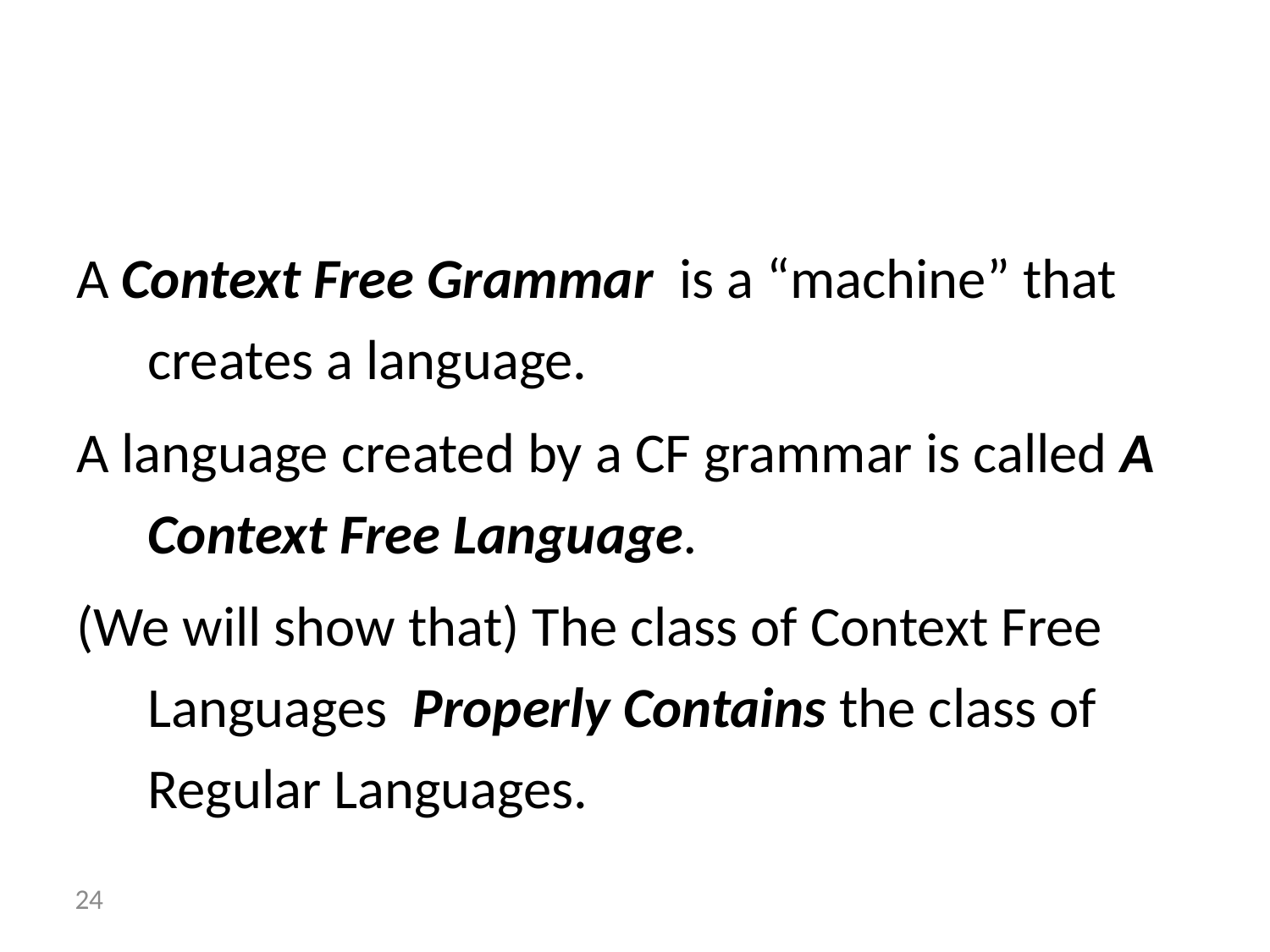

#
A Context Free Grammar  is a “machine” that creates a language.
A language created by a CF grammar is called A Context Free Language.
(We will show that) The class of Context Free Languages  Properly Contains the class of Regular Languages.

  24